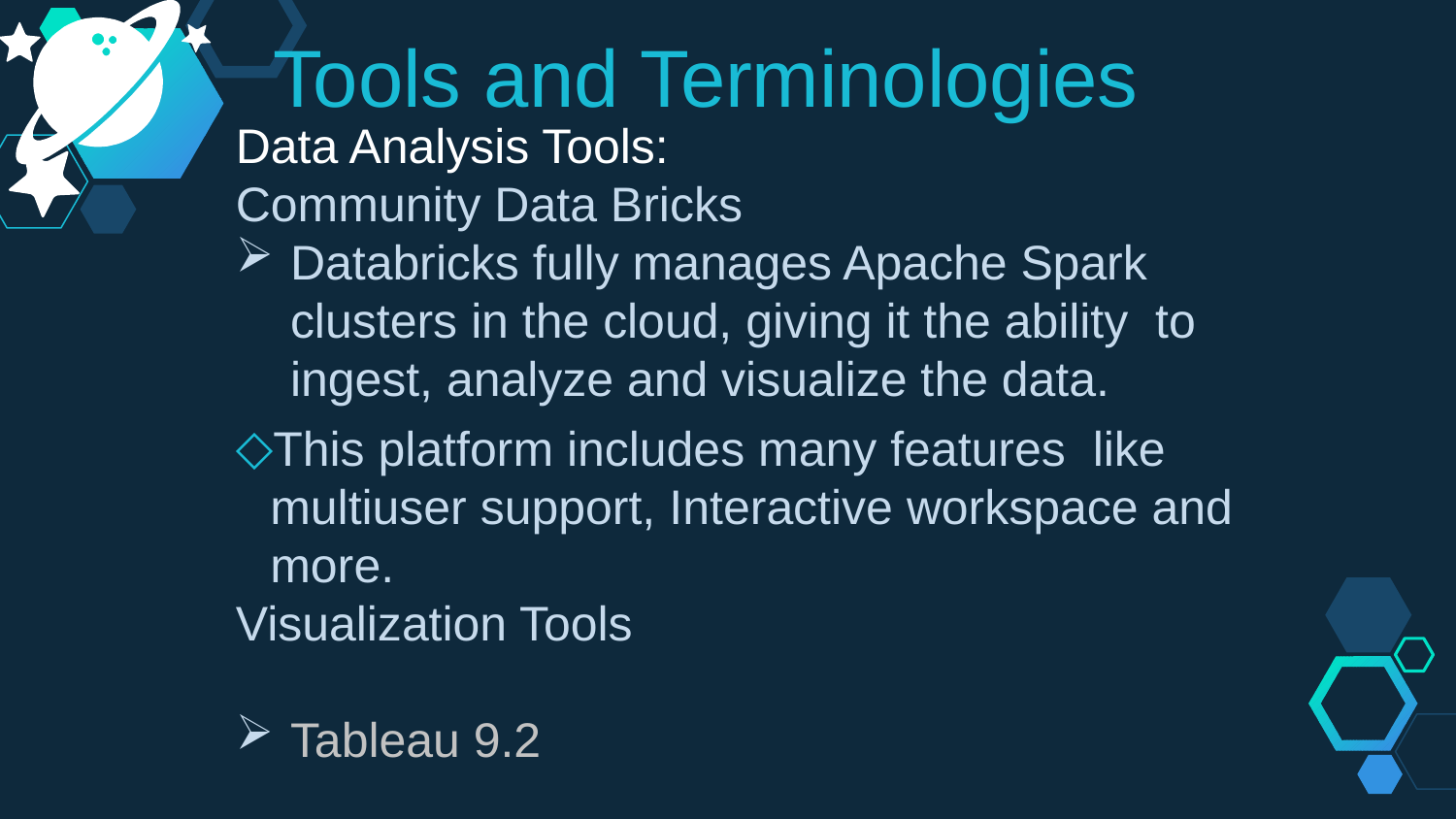

Tools and Terminologies

Data Analysis Tools:
Community Data Bricks
Databricks fully manages Apache Spark clusters in the cloud, giving it the ability  to ingest, analyze and visualize the data.
This platform includes many features  like multiuser support, Interactive workspace and more.
Visualization Tools

Tableau 9.2